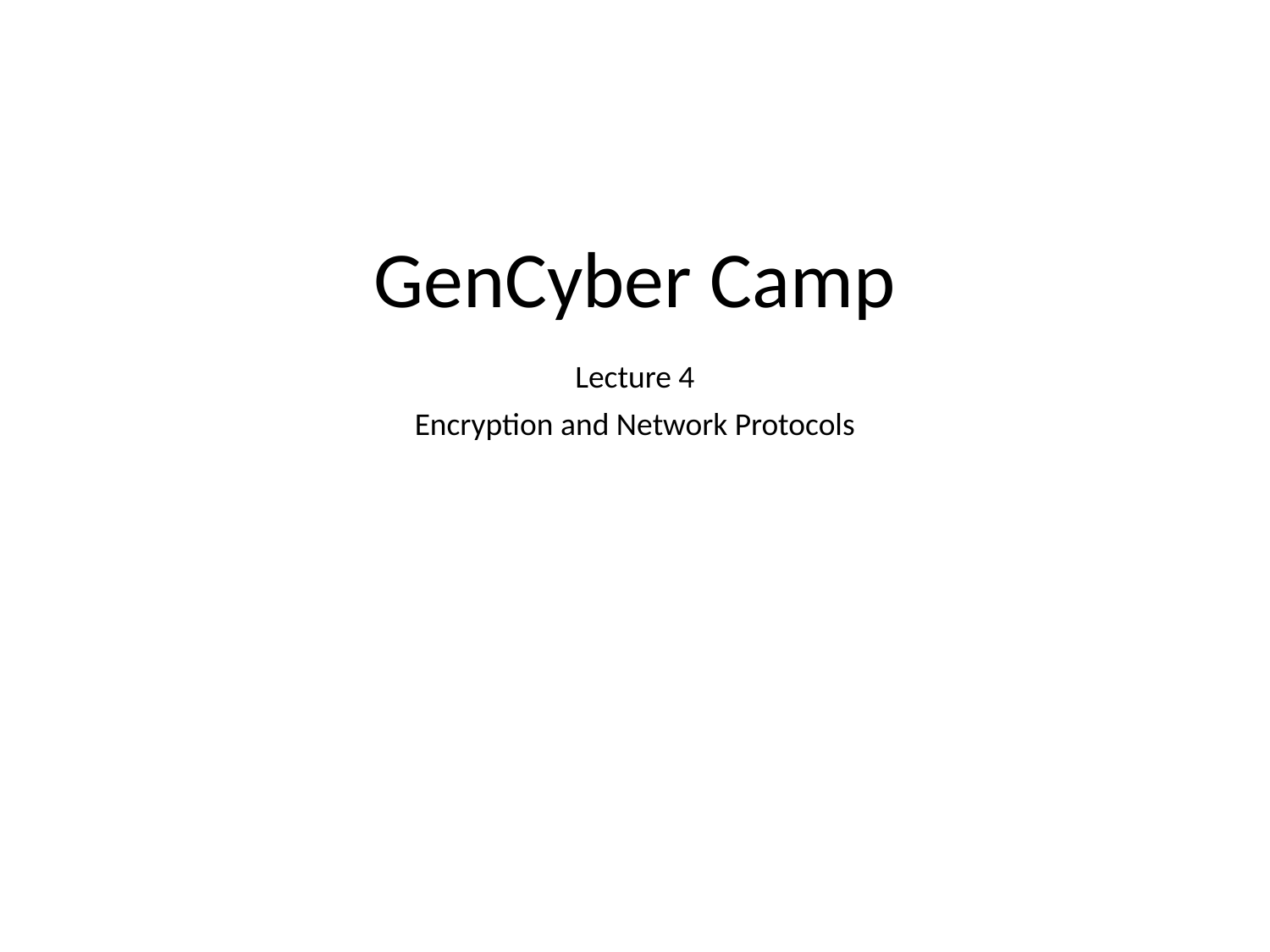

# GenCyber Camp
Lecture 4
Encryption and Network Protocols